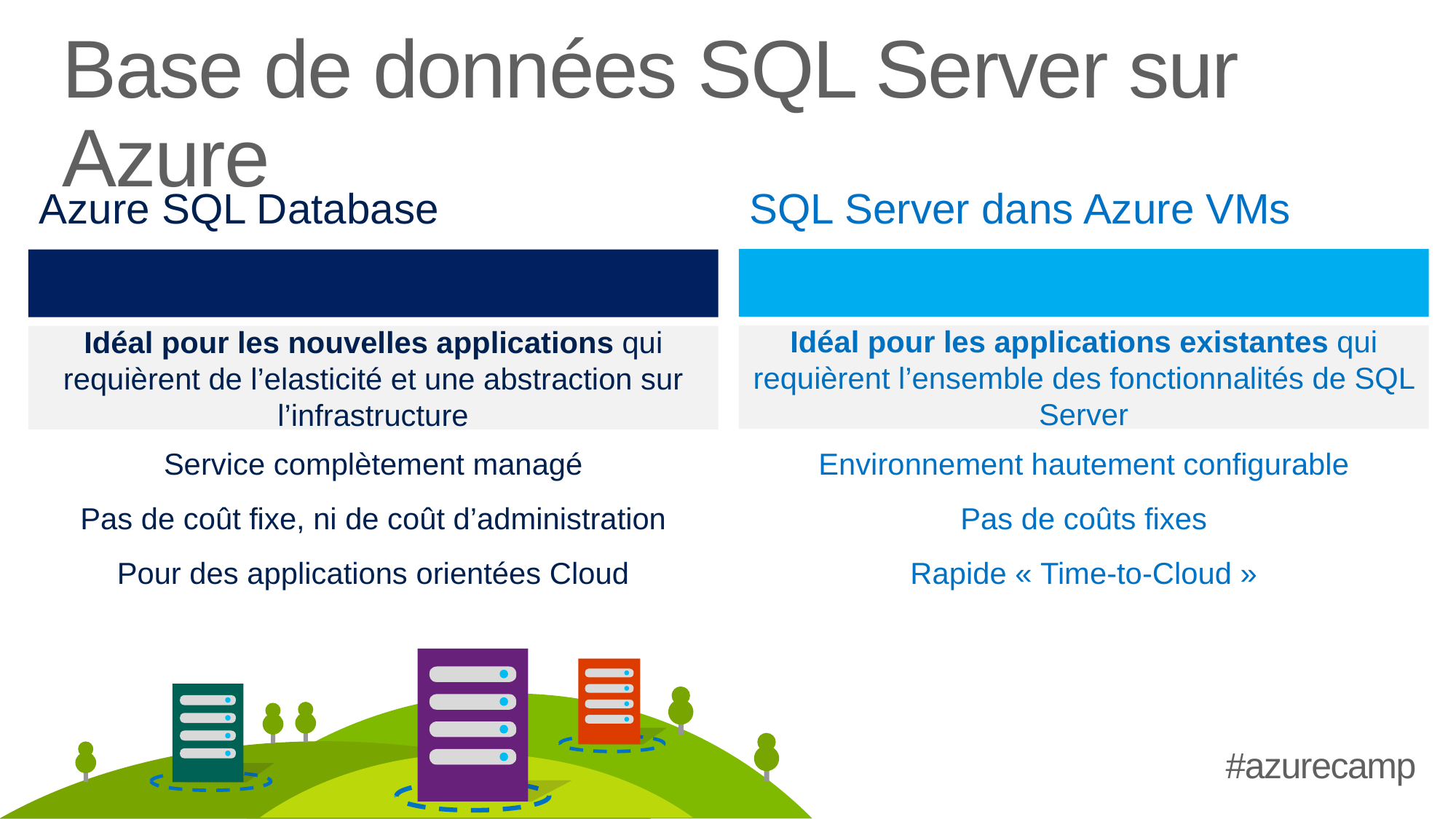

# Base de données SQL Server sur Azure
Azure SQL Database
Administration quasi inexistante
Idéal pour les nouvelles applications qui requièrent de l’elasticité et une abstraction sur l’infrastructure
Service complètement managé
Pas de coût fixe, ni de coût d’administration
Pour des applications orientées Cloud
SQL Server dans Azure VMs
Contrôle complet et flexibilité
Idéal pour les applications existantes qui requièrent l’ensemble des fonctionnalités de SQL Server
Environnement hautement configurable
Pas de coûts fixes
Rapide « Time-to-Cloud »